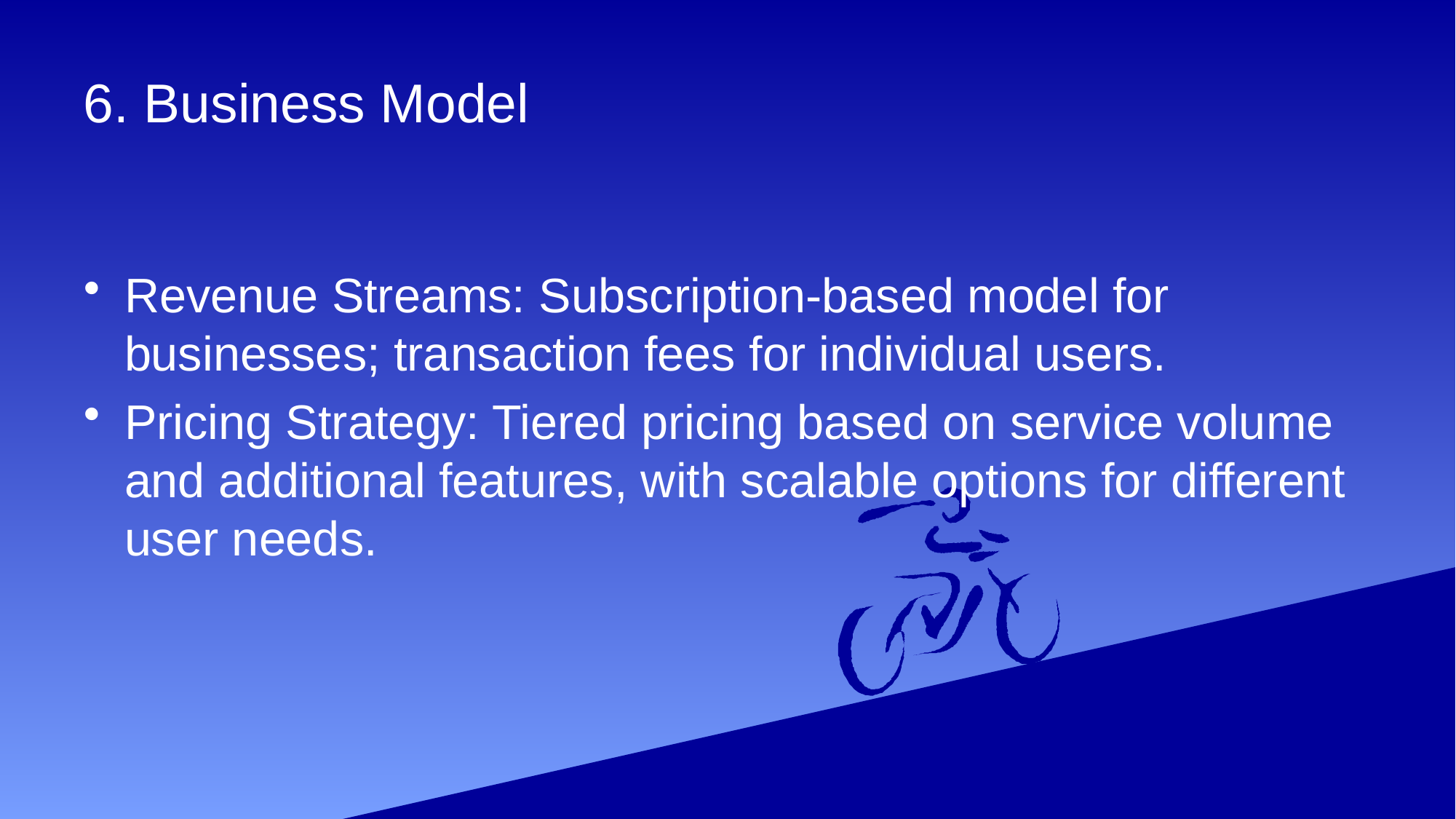

# 6. Business Model

Revenue Streams: Subscription-based model for businesses; transaction fees for individual users.
Pricing Strategy: Tiered pricing based on service volume and additional features, with scalable options for different user needs.